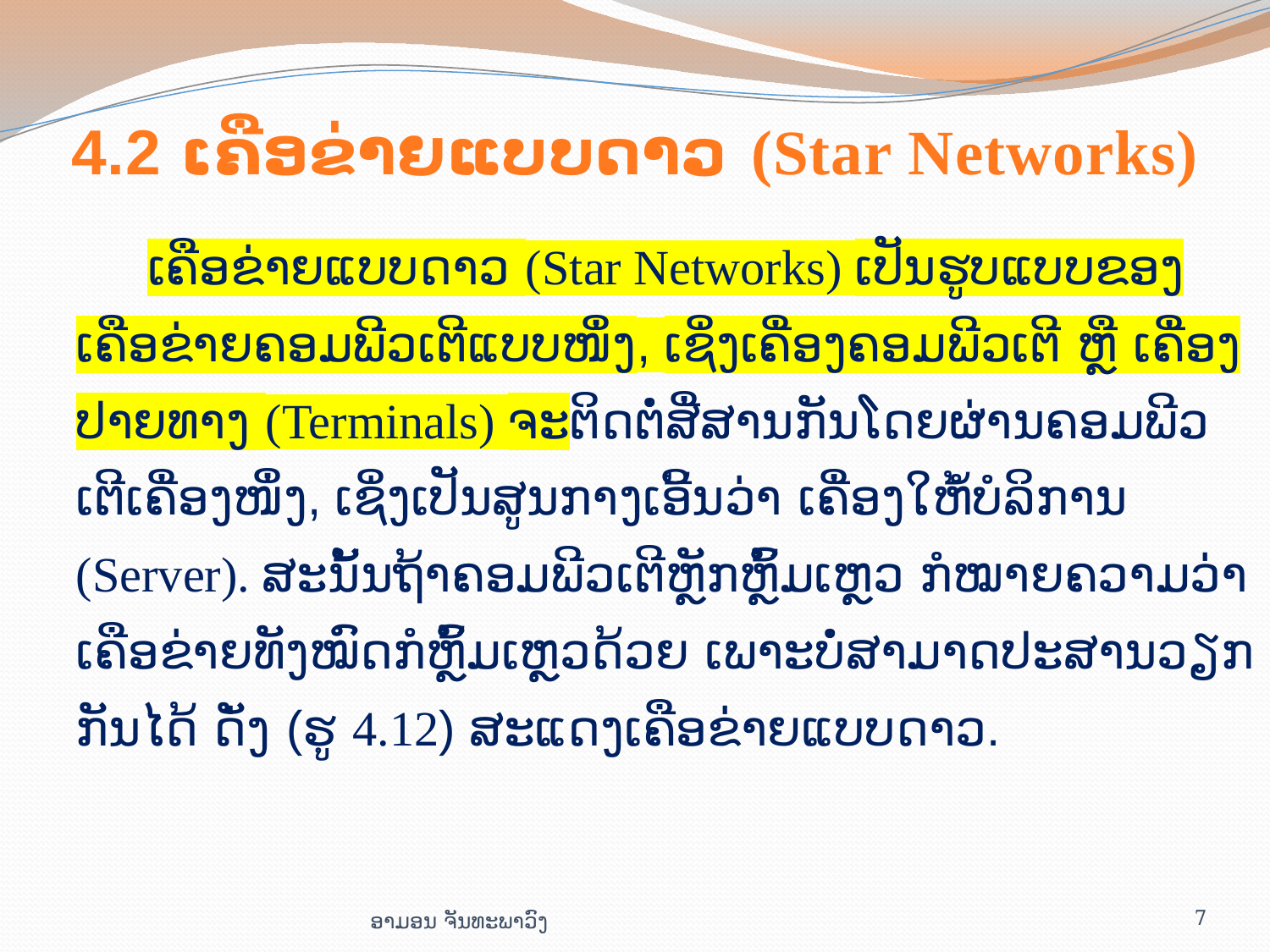

# 4.2 ເຄື​ອຂ່າຍແບບ​ດາວ (Star Networks)
ເຄືອຂ່າຍແບບດາວ (Star Networks) ເປັນຮູບແບບຂອງເຄືອຂ່າຍຄອມພີວເຕີແບບໜຶ່ງ, ເຊິ່ງເຄື່ອງຄອມພີວເຕີ ຫຼື ເຄື່ອງປາຍທາງ (Terminals) ຈະຕິດຕໍ່ສື່ສານກັນໂດຍຜ່ານຄອມພີວເຕີເຄື່ອງໜຶ່ງ, ເຊິ່ງເປັນສູນກາງເອີ້ນວ່າ ເຄື່ອງໃຫ້ໍບໍລິການ (Server). ສະນັ້ນຖ້າຄອມພີວເຕີຫຼັກຫຼົ້ມເຫຼວ ກໍໝາຍຄວາມວ່າ ເຄືອຂ່າຍທັງໝົດກໍຫຼົ້ມເຫຼວດ້ວຍ ເພາະບໍ່ສາມາດປະສານວຽກກັນໄດ້ ດັ່ງ (ຮູ 4.12) ສະແດງເຄືອຂ່າຍແບບດາວ.
ອາມອນ ຈັນທະພາວົງ
7